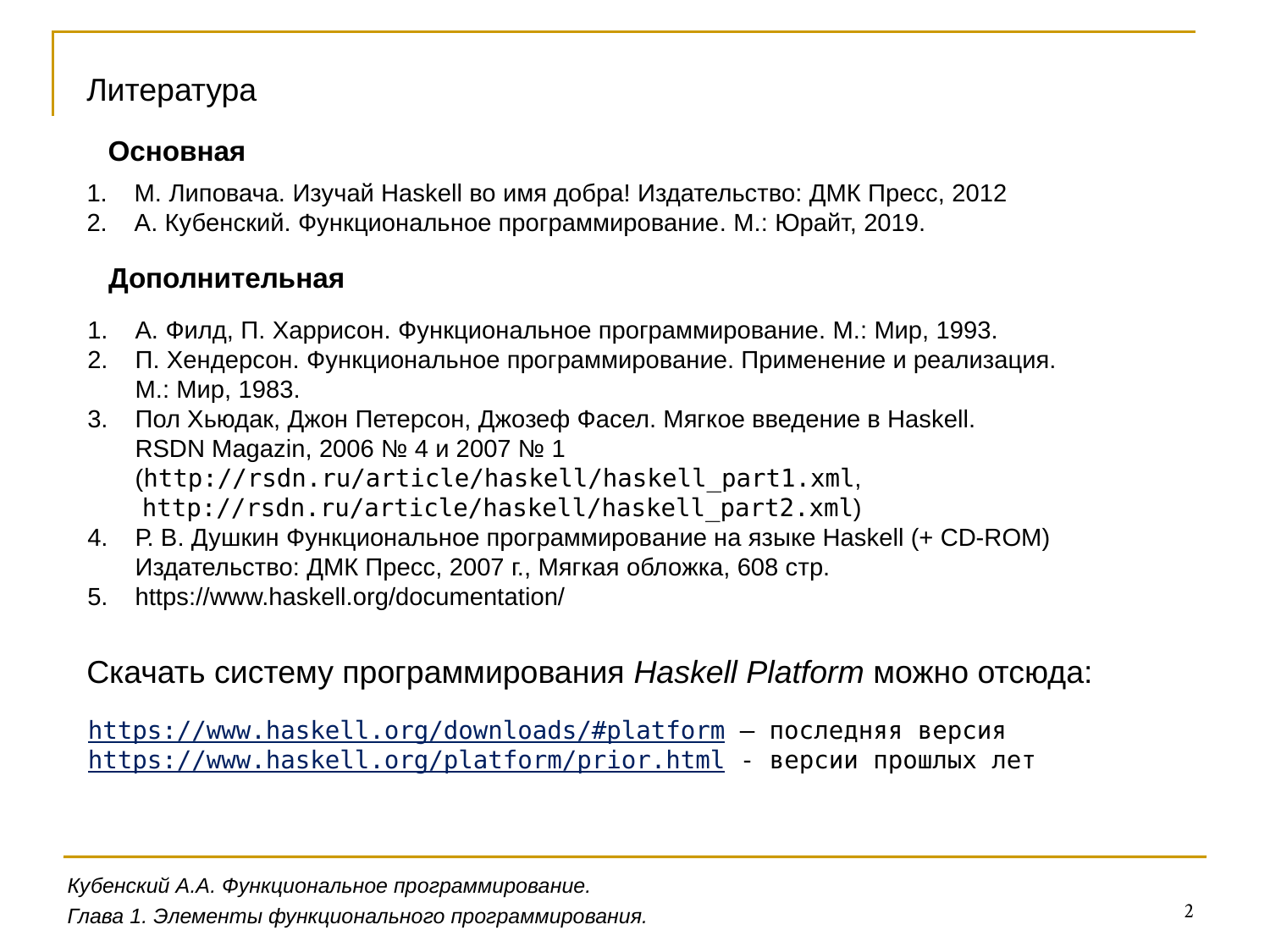

Литература
Основная
М. Липовача. Изучай Haskell во имя добра! Издательство: ДМК Пресс, 2012
А. Кубенский. Функциональное программирование. М.: Юрайт, 2019.
Дополнительная
А. Филд, П. Харрисон. Функциональное программирование. М.: Мир, 1993.
П. Хендерсон. Функциональное программирование. Применение и реализация.
М.: Мир, 1983.
Пол Хьюдак, Джон Петерсон, Джозеф Фасел. Мягкое введение в Haskell.
RSDN Magazin, 2006 № 4 и 2007 № 1
(http://rsdn.ru/article/haskell/haskell_part1.xml,
 http://rsdn.ru/article/haskell/haskell_part2.xml)
Р. В. Душкин Функциональное программирование на языке Haskell (+ CD-ROM)
Издательство: ДМК Пресс, 2007 г., Мягкая обложка, 608 стр.
https://www.haskell.org/documentation/
Скачать систему программирования Haskell Platform можно отсюда:
https://www.haskell.org/downloads/#platform – последняя версия
https://www.haskell.org/platform/prior.html - версии прошлых лет
Кубенский А.А. Функциональное программирование.
2
Глава 1. Элементы функционального программирования.